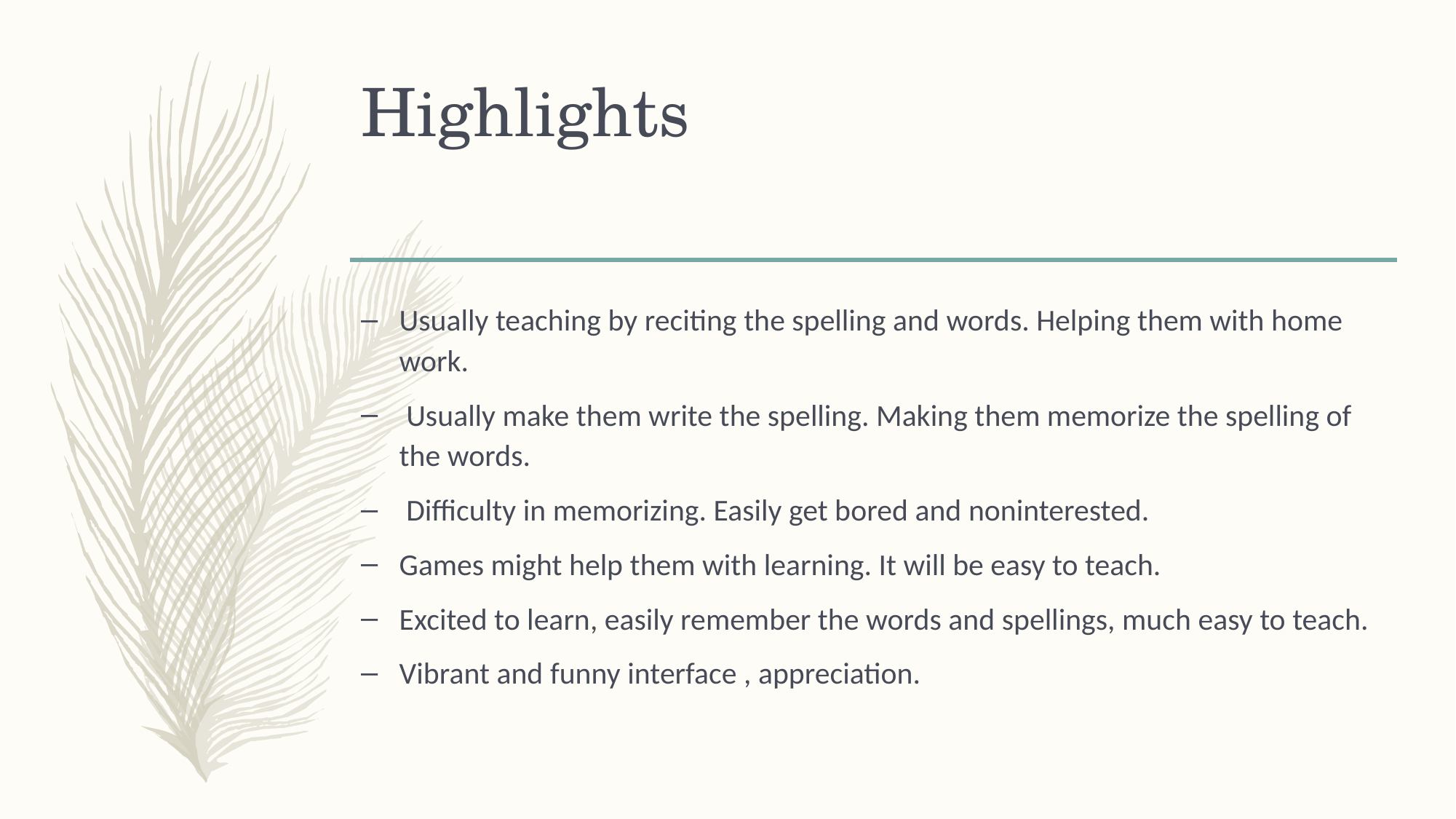

# Highlights
Usually teaching by reciting the spelling and words. Helping them with home work.
 Usually make them write the spelling. Making them memorize the spelling of the words.
 Difficulty in memorizing. Easily get bored and noninterested.
Games might help them with learning. It will be easy to teach.
Excited to learn, easily remember the words and spellings, much easy to teach.
Vibrant and funny interface , appreciation.